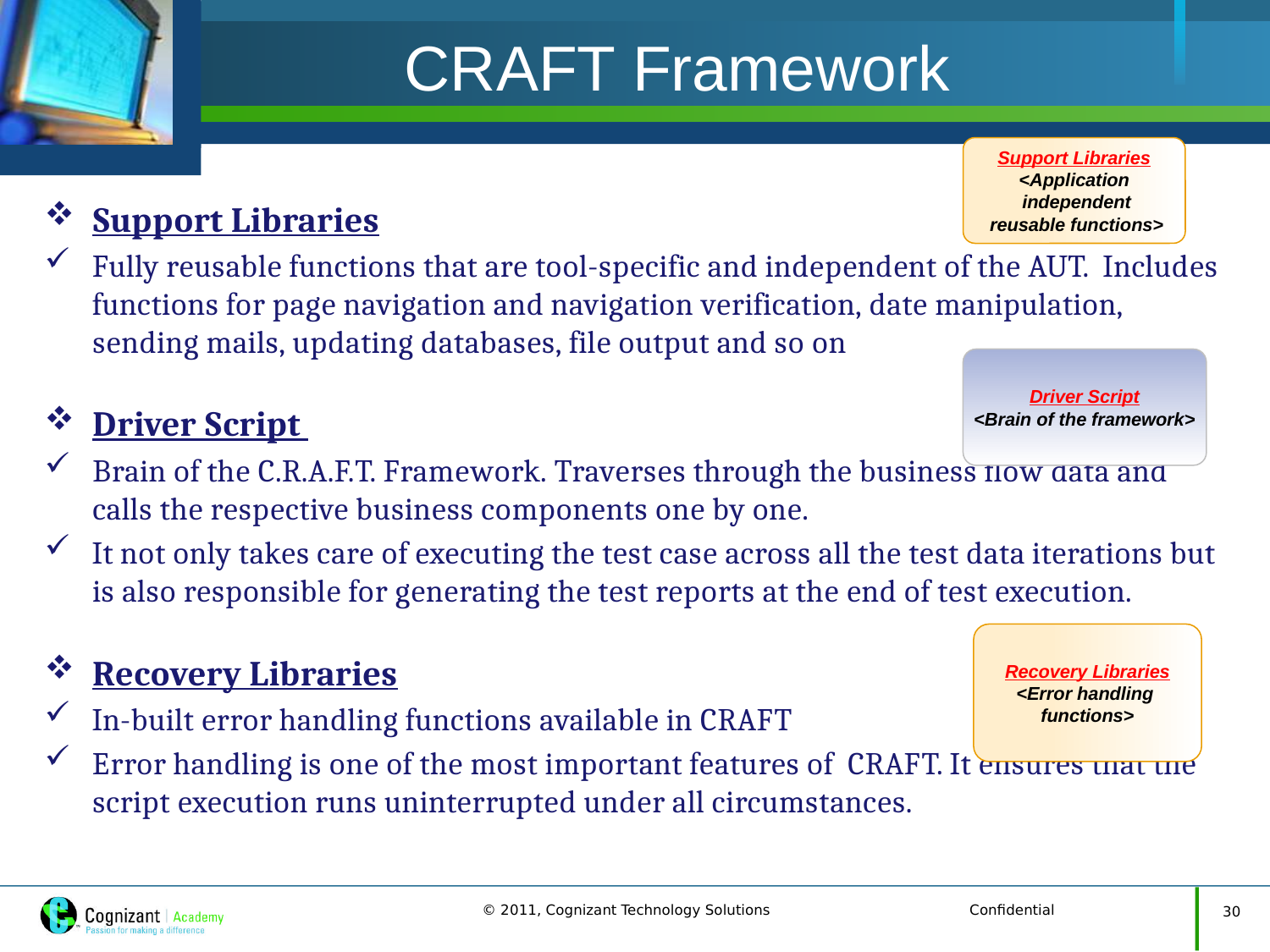

# CRAFT Framework
Support Libraries
<Application
 independent
 reusable functions>
Support Libraries
Fully reusable functions that are tool-specific and independent of the AUT.  Includes functions for page navigation and navigation verification, date manipulation, sending mails, updating databases, file output and so on

Driver Script
Brain of the C.R.A.F.T. Framework. Traverses through the business flow data and calls the respective business components one by one.
It not only takes care of executing the test case across all the test data iterations but is also responsible for generating the test reports at the end of test execution.

Recovery Libraries
In-built error handling functions available in CRAFT
Error handling is one of the most important features of  CRAFT. It ensures that the script execution runs uninterrupted under all circumstances.

Driver Script
<Brain of the framework>
Recovery Libraries
<Error handling
functions>
30